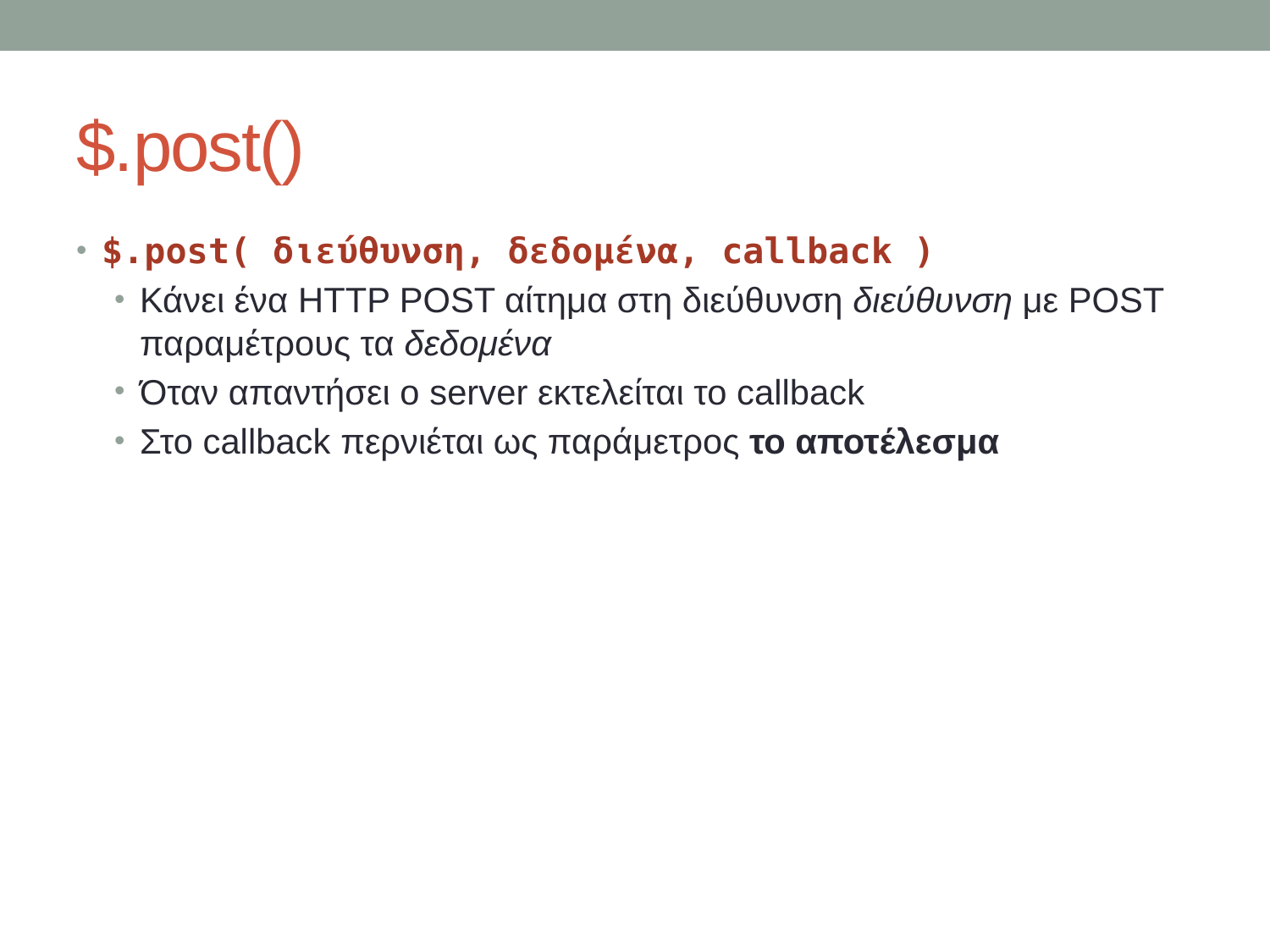

# $.post()
$.post( διεύθυνση, δεδομένα, callback )
Κάνει ένα HTTP POST αίτημα στη διεύθυνση διεύθυνση με POST παραμέτρους τα δεδομένα
Όταν απαντήσει ο server εκτελείται το callback
Στο callback περνιέται ως παράμετρος το αποτέλεσμα